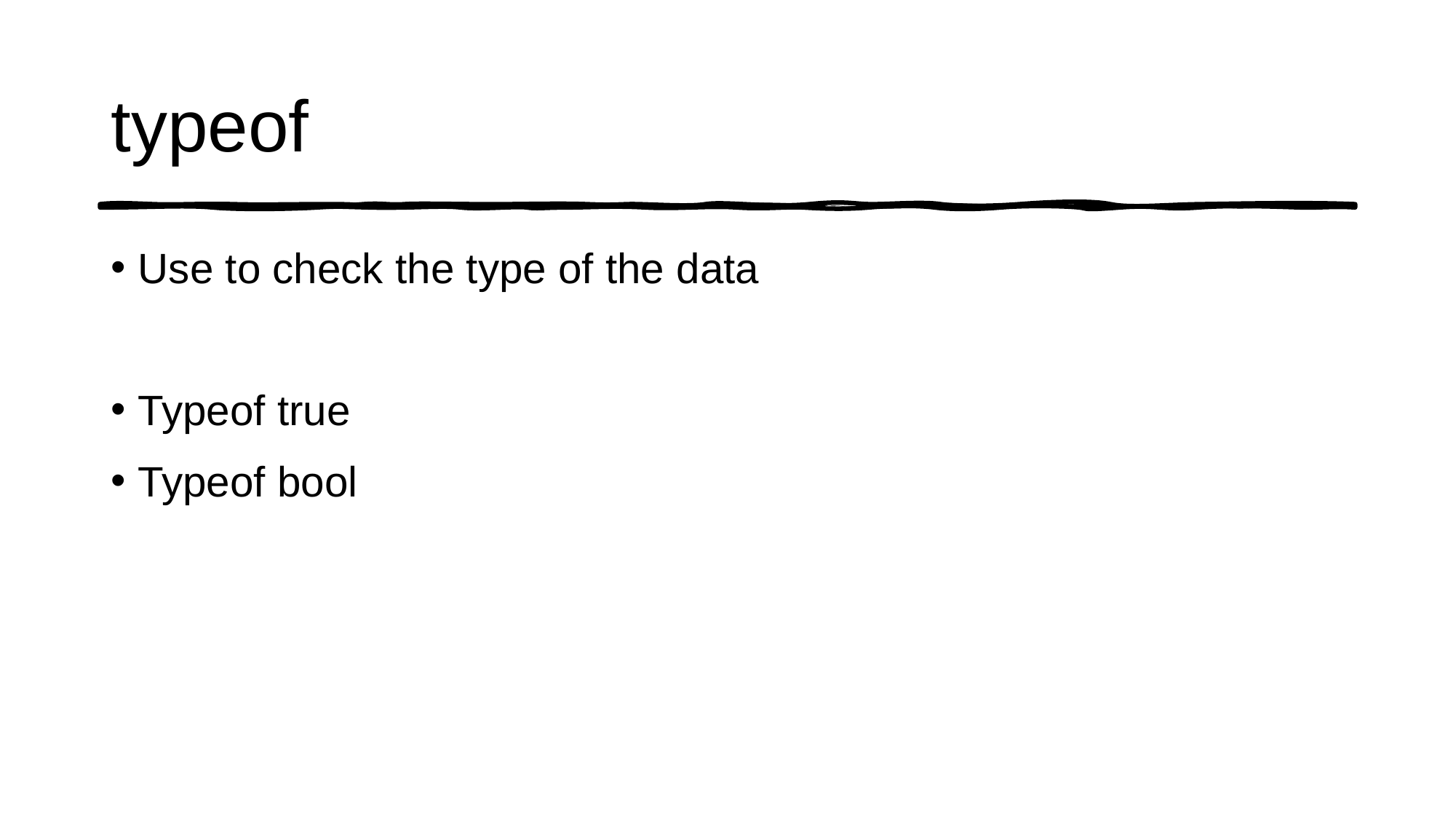

# typeof
Use to check the type of the data

Typeof true
Typeof bool